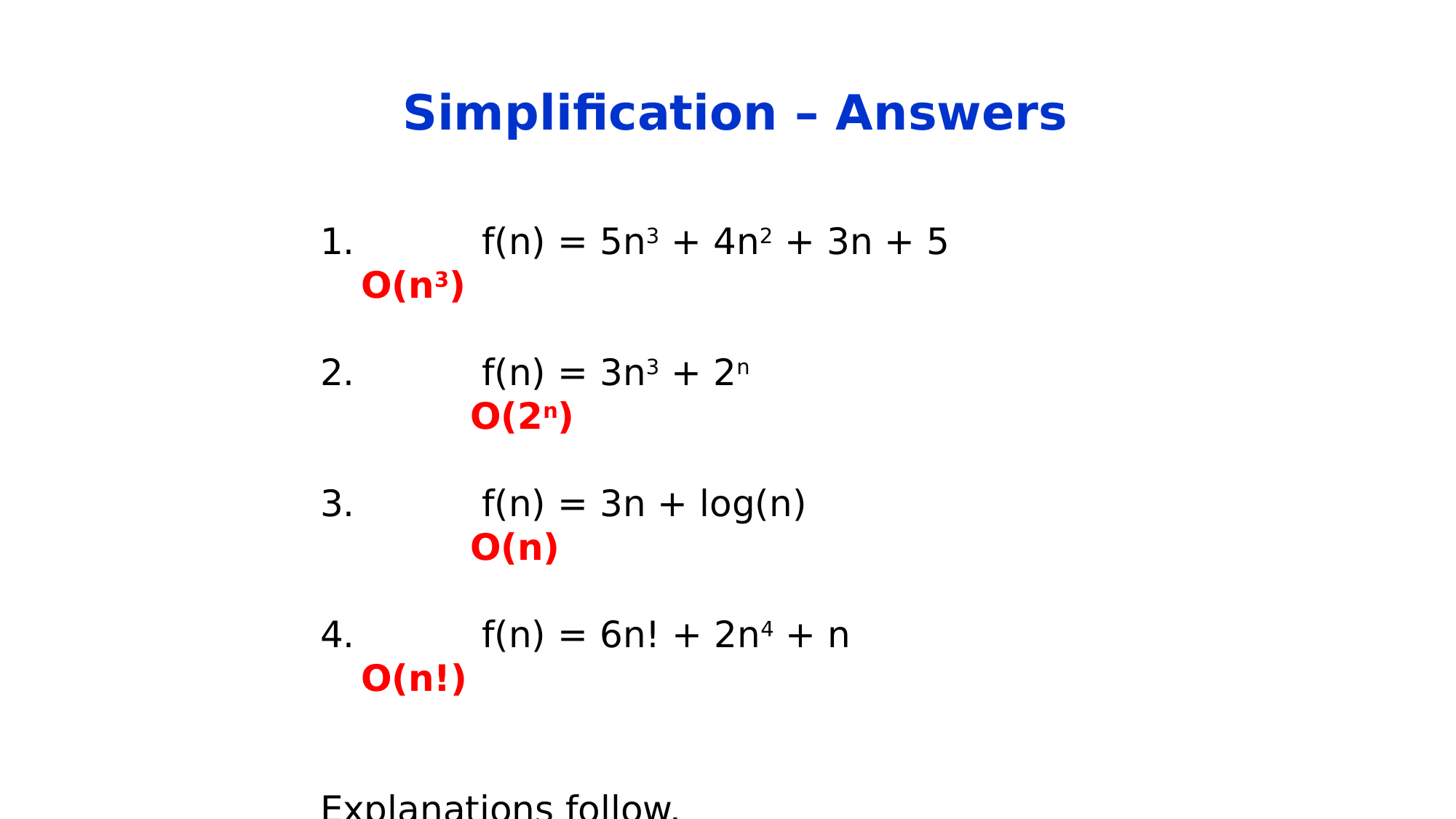

Simplification – Answers

	 f(n) = 5n3 + 4n2 + 3n + 5		O(n3)

	 f(n) = 3n3 + 2n					O(2n)

	 f(n) = 3n + log(n)				O(n)

	 f(n) = 6n! + 2n4 + n			O(n!)

Explanations follow.